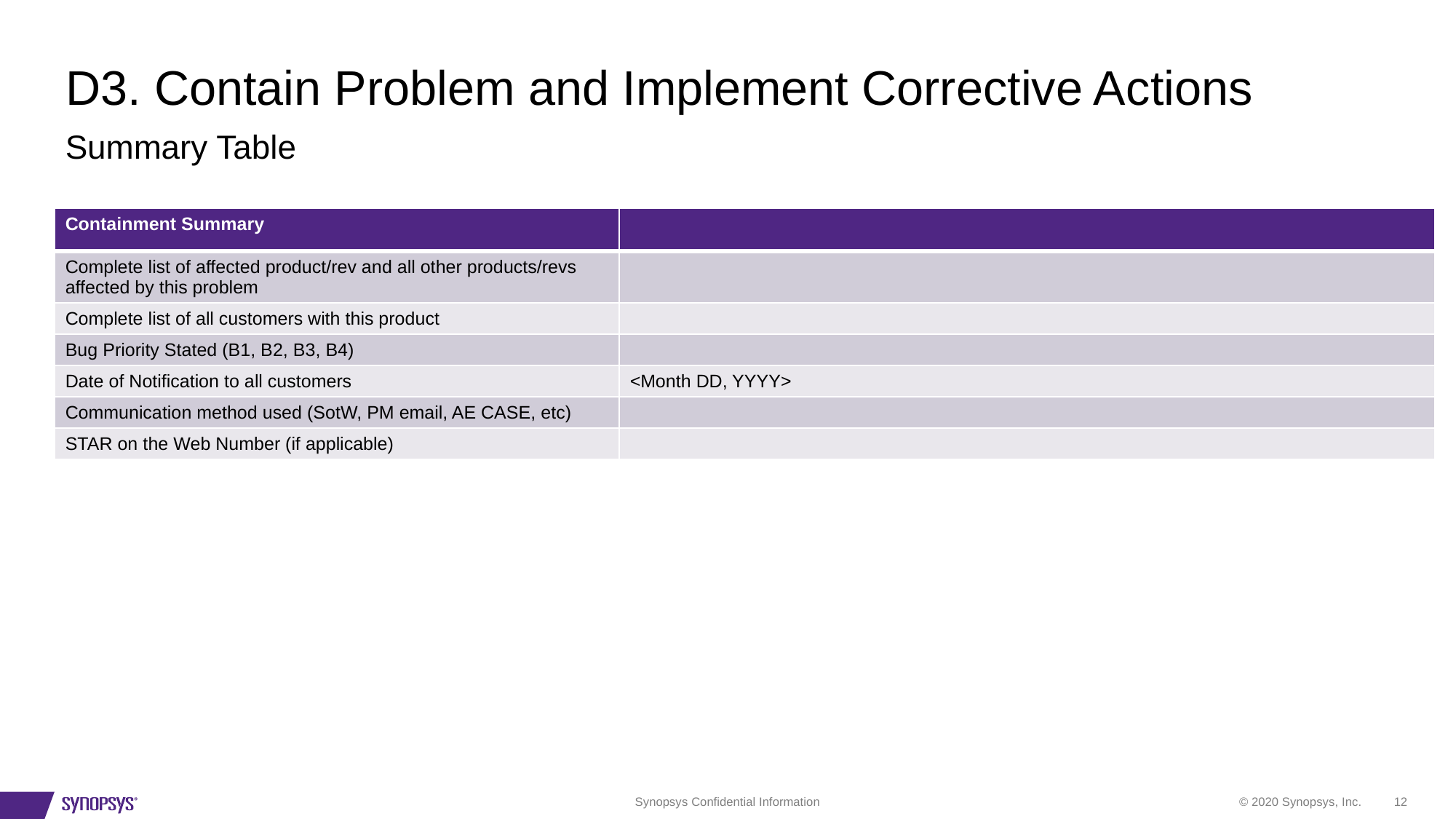

# D3. Contain Problem and Implement Corrective Actions
Summary Table
| Containment Summary |  |
| --- | --- |
| Complete list of affected product/rev and all other products/revs affected by this problem |  |
| Complete list of all customers with this product |  |
| Bug Priority Stated (B1, B2, B3, B4) |  |
| Date of Notification to all customers | <Month DD, YYYY> |
| Communication method used (SotW, PM email, AE CASE, etc) |  |
| STAR on the Web Number (if applicable) |  |